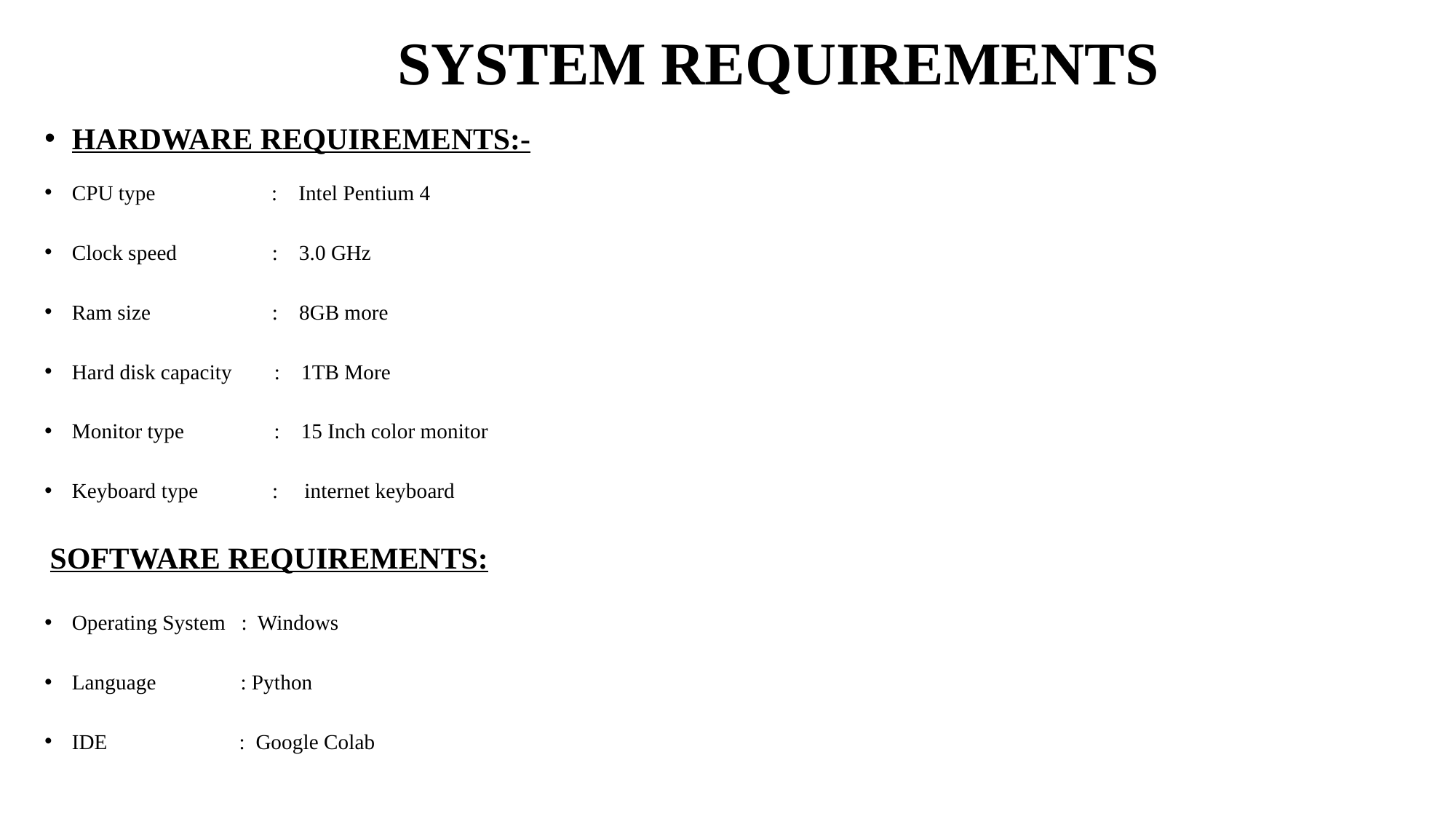

# SYSTEM REQUIREMENTS
HARDWARE REQUIREMENTS:-
CPU type                      :    Intel Pentium 4
Clock speed                  :    3.0 GHz
Ram size                       :    8GB more
Hard disk capacity        :    1TB More
Monitor type                 :    15 Inch color monitor
Keyboard type              :     internet keyboard
 SOFTWARE REQUIREMENTS:
Operating System   :  Windows
Language                : Python
IDE                         :  Google Colab